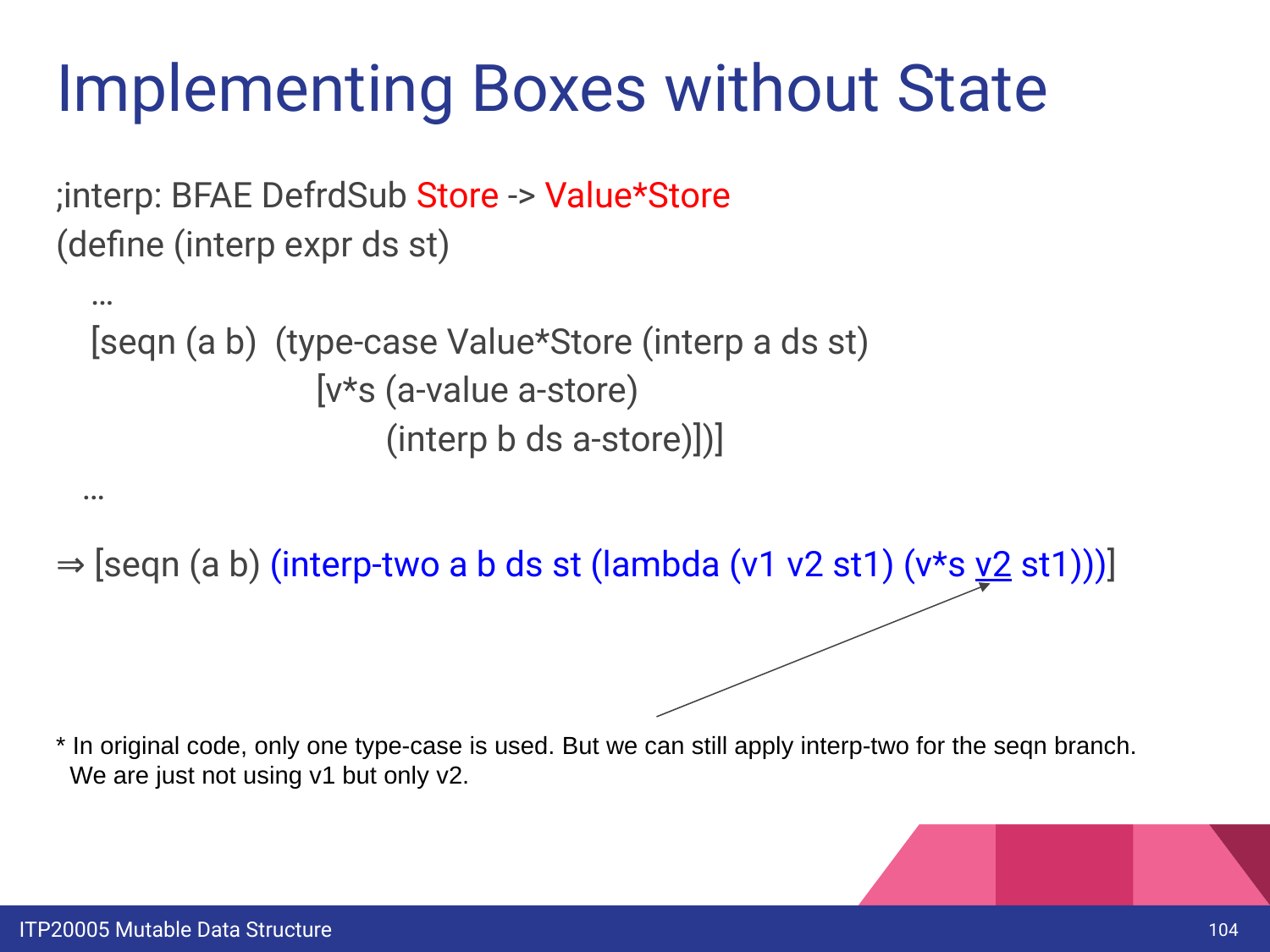

# Implementing Boxes without State
;interp: BFAE DefrdSub Store -> Value*Store
(define (interp expr ds st)
    …
    [seqn (a b)  (type-case Value*Store (interp a ds st)
                              [v*s (a-value a-store)
                                      (interp b ds a-store)])]
   …
⇒ [seqn (a b) (interp-two a b ds st (lambda (v1 v2 st1) (v*s v2 st1)))]
* In original code, only one type-case is used. But we can still apply interp-two for the seqn branch.
  We are just not using v1 but only v2.
104